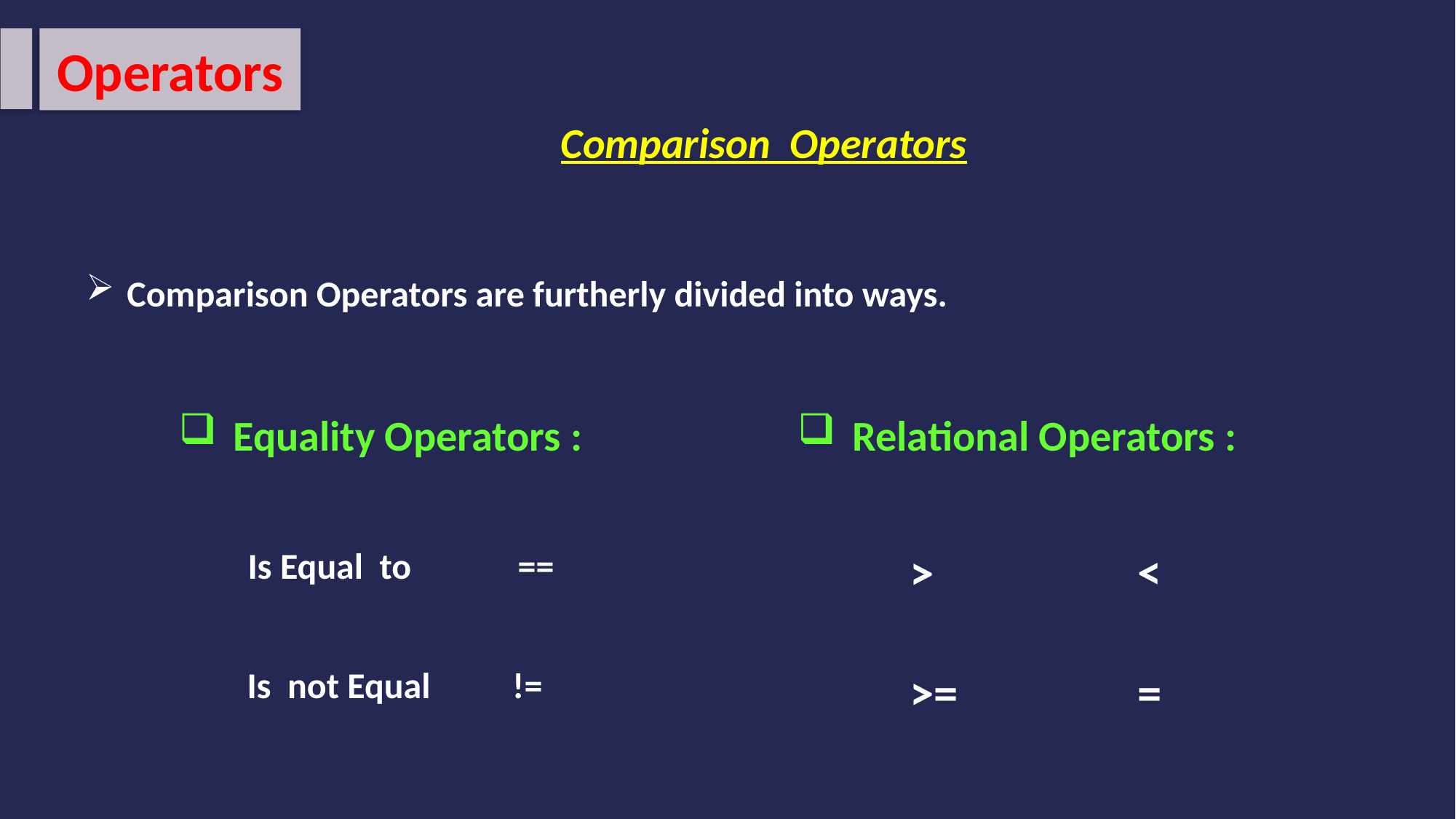

Operators
Comparison  Operators
Comparison Operators are furtherly divided into ways.
Relational Operators :
Equality Operators :
<
>
Is Equal  to             ==
=
Is  not Equal          !=
>=